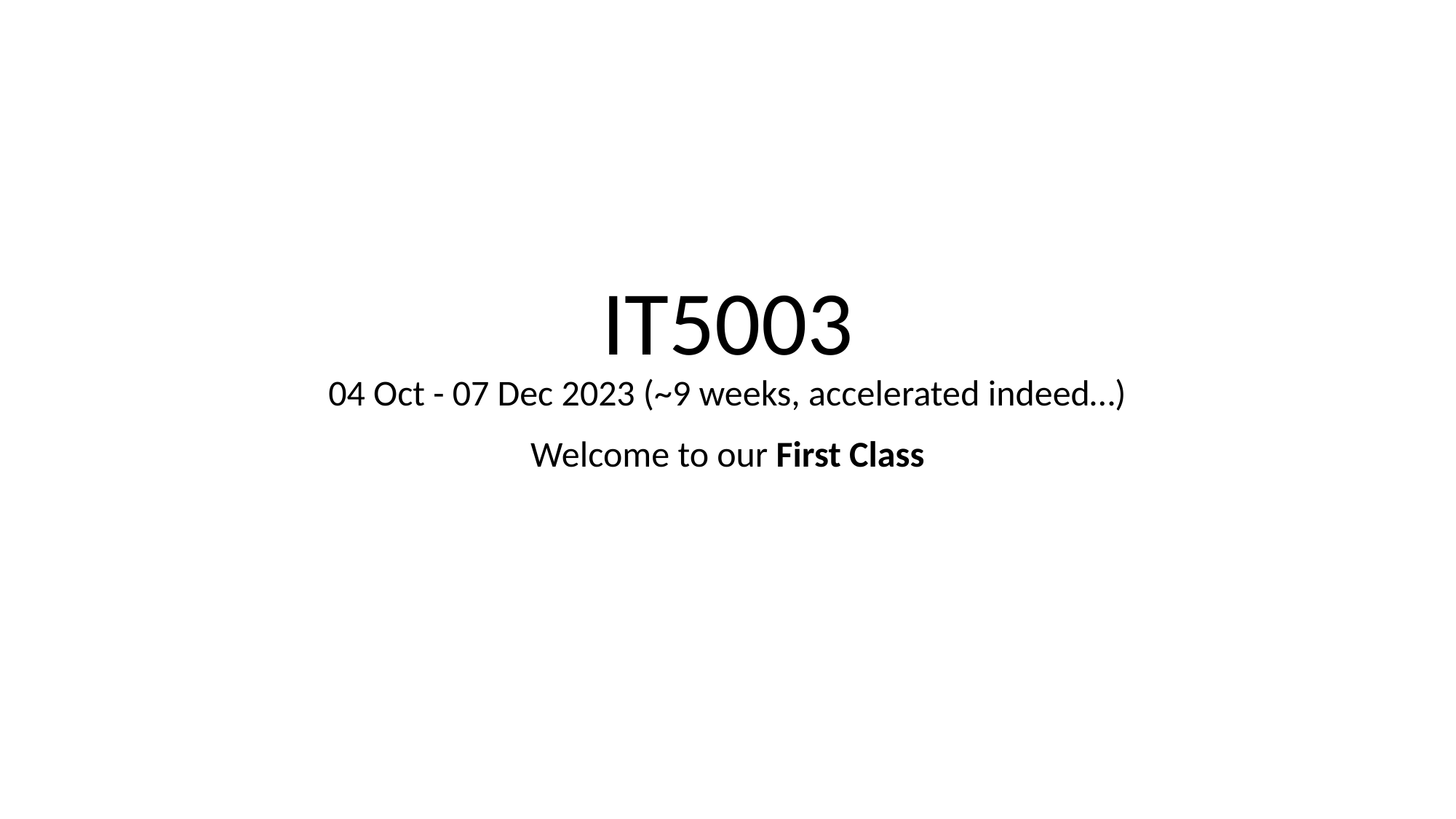

# IT5003 04 Oct - 07 Dec 2023 (~9 weeks, accelerated indeed…)
Welcome to our First Class